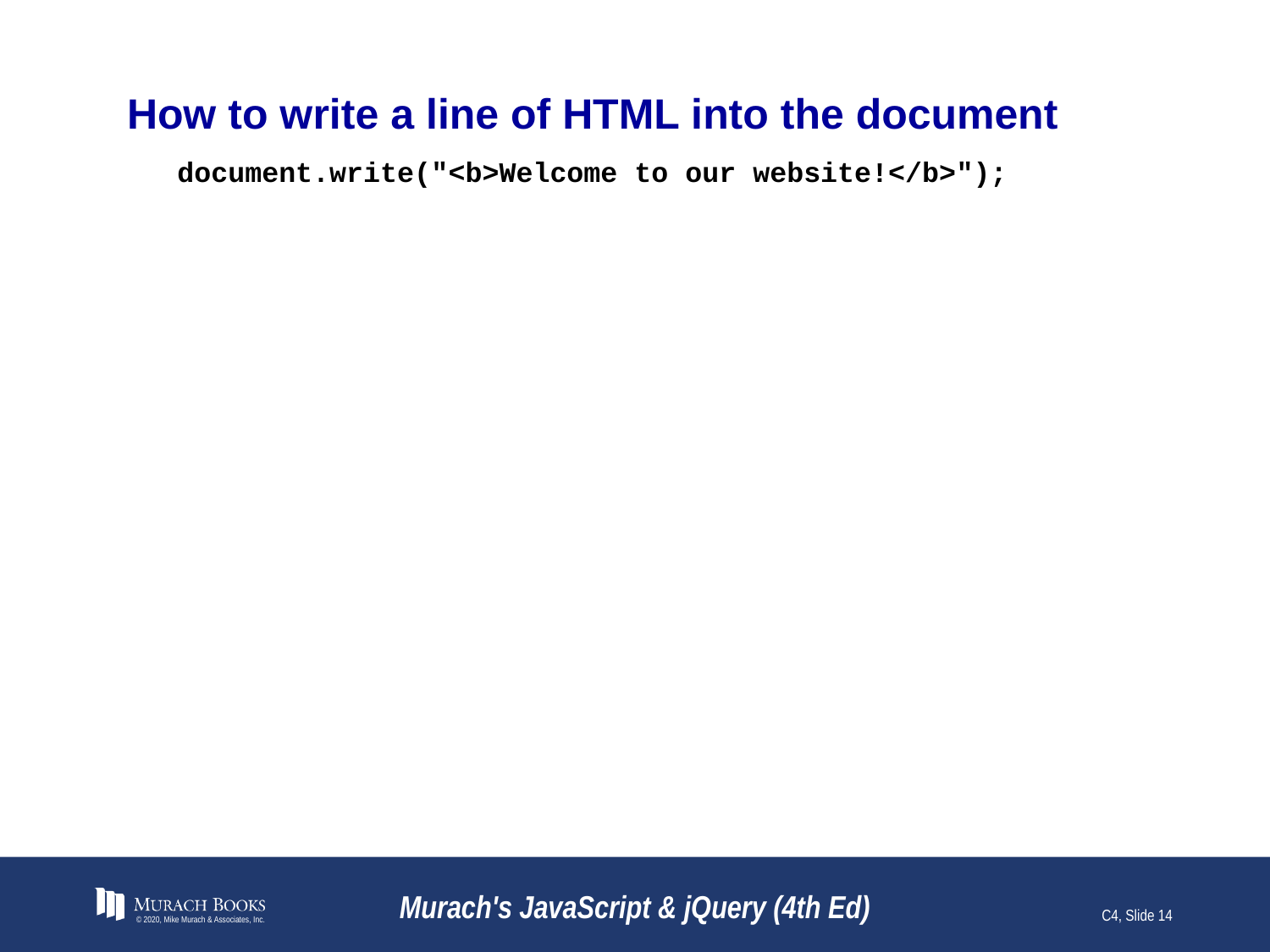

# How to write a line of HTML into the document
document.write("<b>Welcome to our website!</b>");

© 2020, Mike Murach & Associates, Inc.
Murach's JavaScript & jQuery (4th Ed)

C4, Slide 14